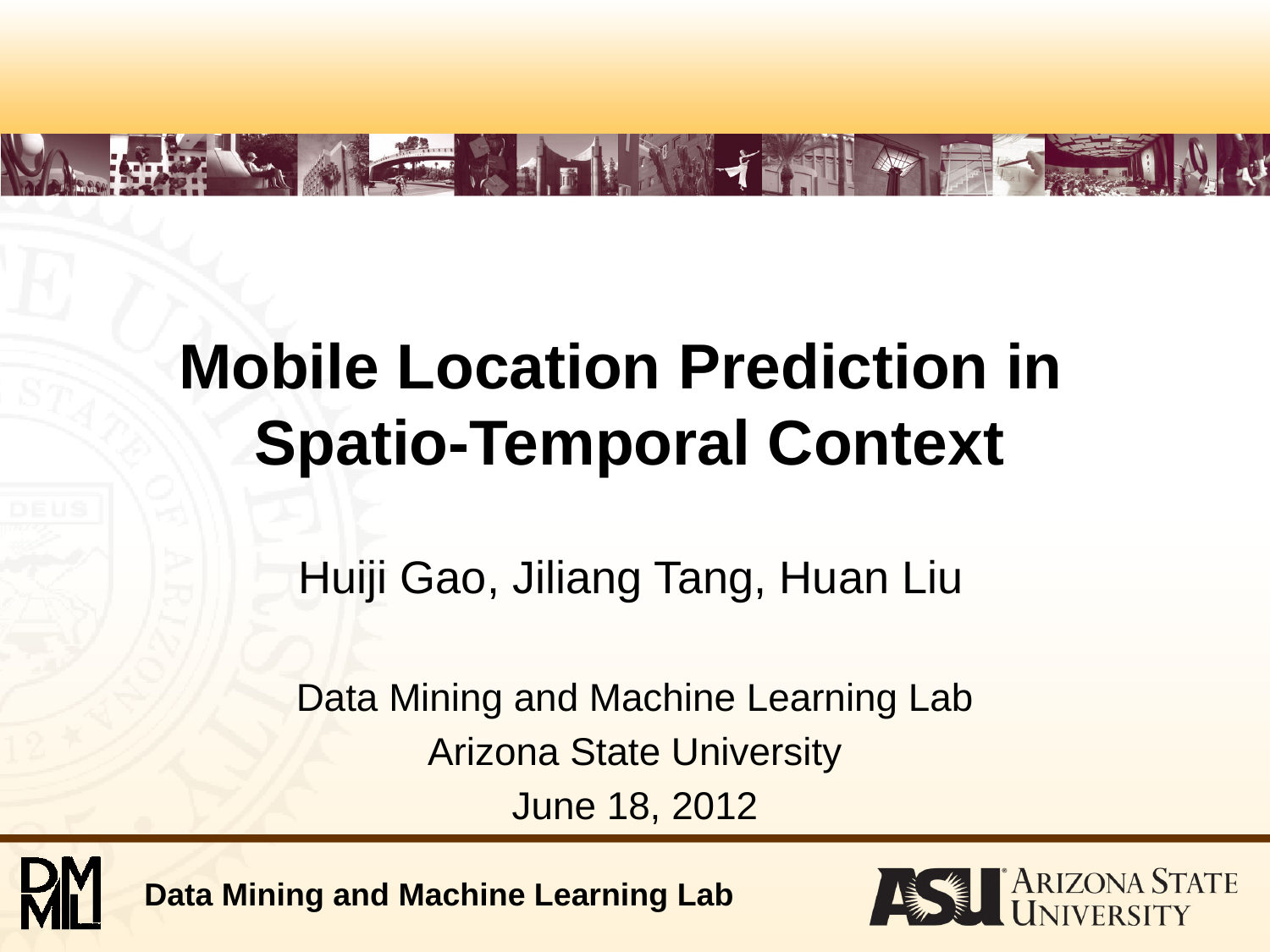

# Mobile Location Prediction in Spatio-Temporal Context

Huiji Gao, Jiliang Tang, Huan Liu
Data Mining and Machine Learning Lab
Arizona State University
June 18, 2012